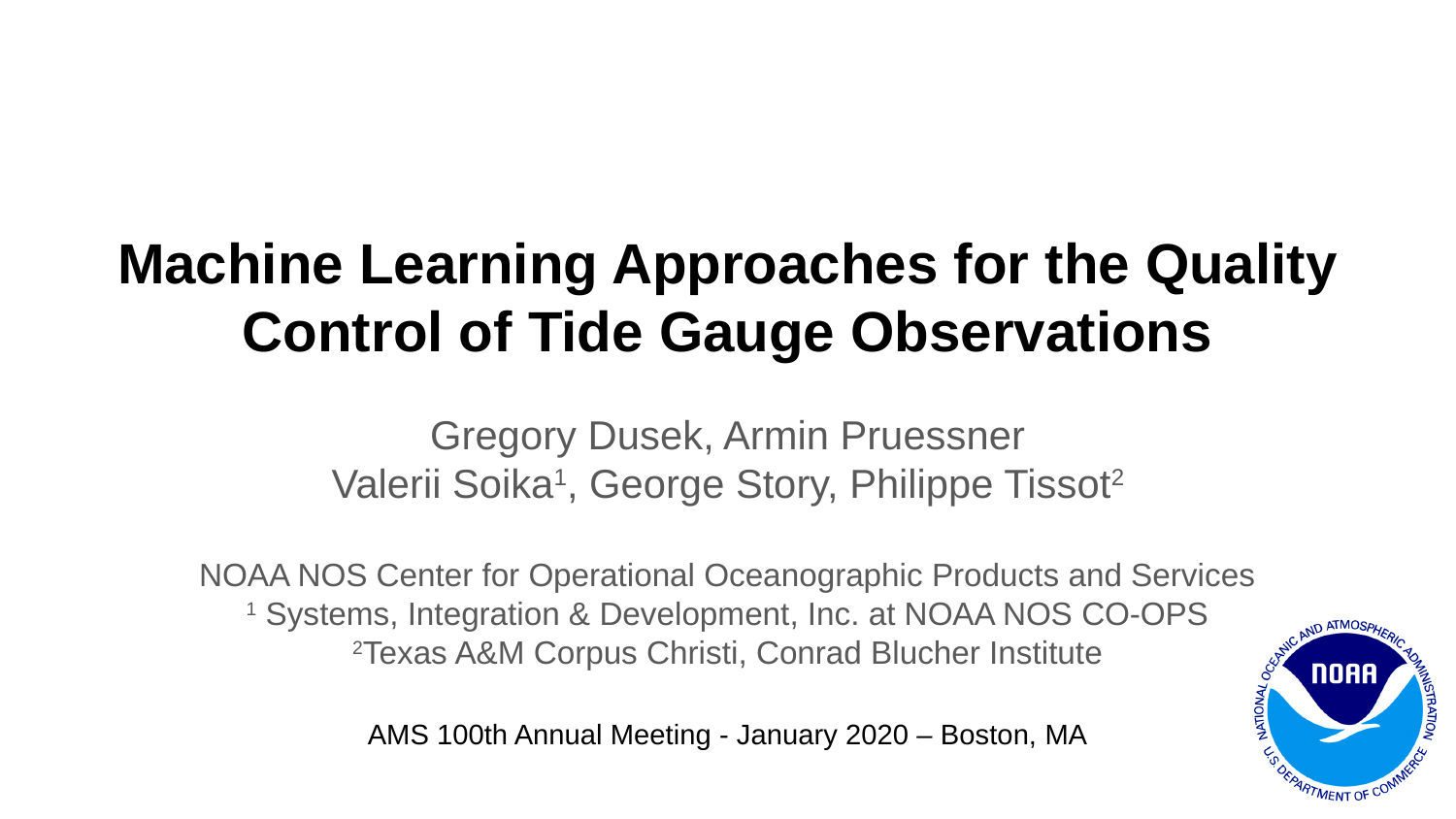

# Machine Learning Approaches for the Quality Control of Tide Gauge Observations
Gregory Dusek, Armin Pruessner
Valerii Soika1, George Story, Philippe Tissot2

NOAA NOS Center for Operational Oceanographic Products and Services
1 Systems, Integration & Development, Inc. at NOAA NOS CO-OPS
2Texas A&M Corpus Christi, Conrad Blucher Institute

AMS 100th Annual Meeting - January 2020 – Boston, MA